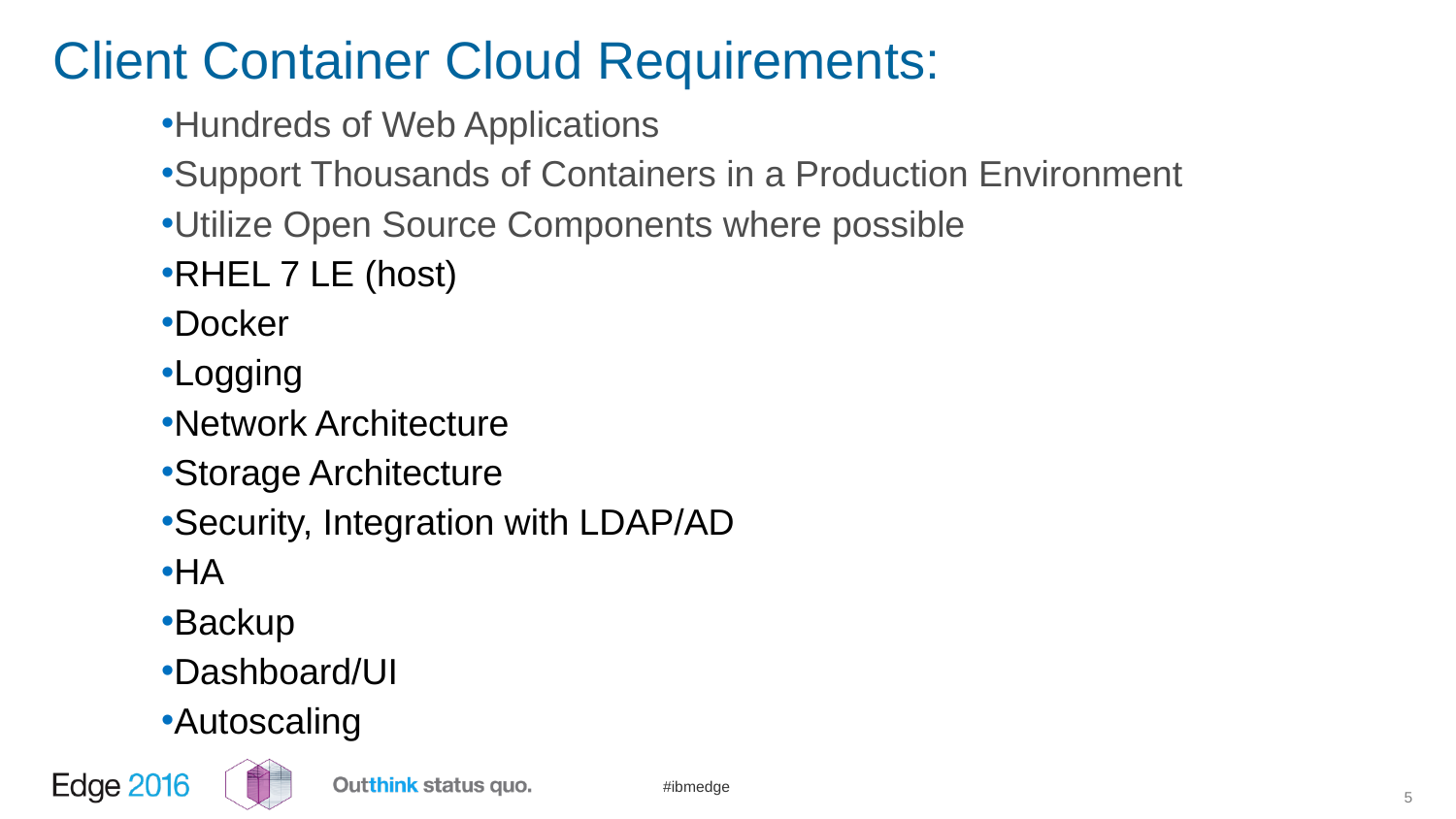

# Client Container Cloud Requirements:
Hundreds of Web Applications
Support Thousands of Containers in a Production Environment
Utilize Open Source Components where possible
RHEL 7 LE (host)
Docker
Logging
Network Architecture
Storage Architecture
Security, Integration with LDAP/AD
HA
Backup
Dashboard/UI
Autoscaling

5